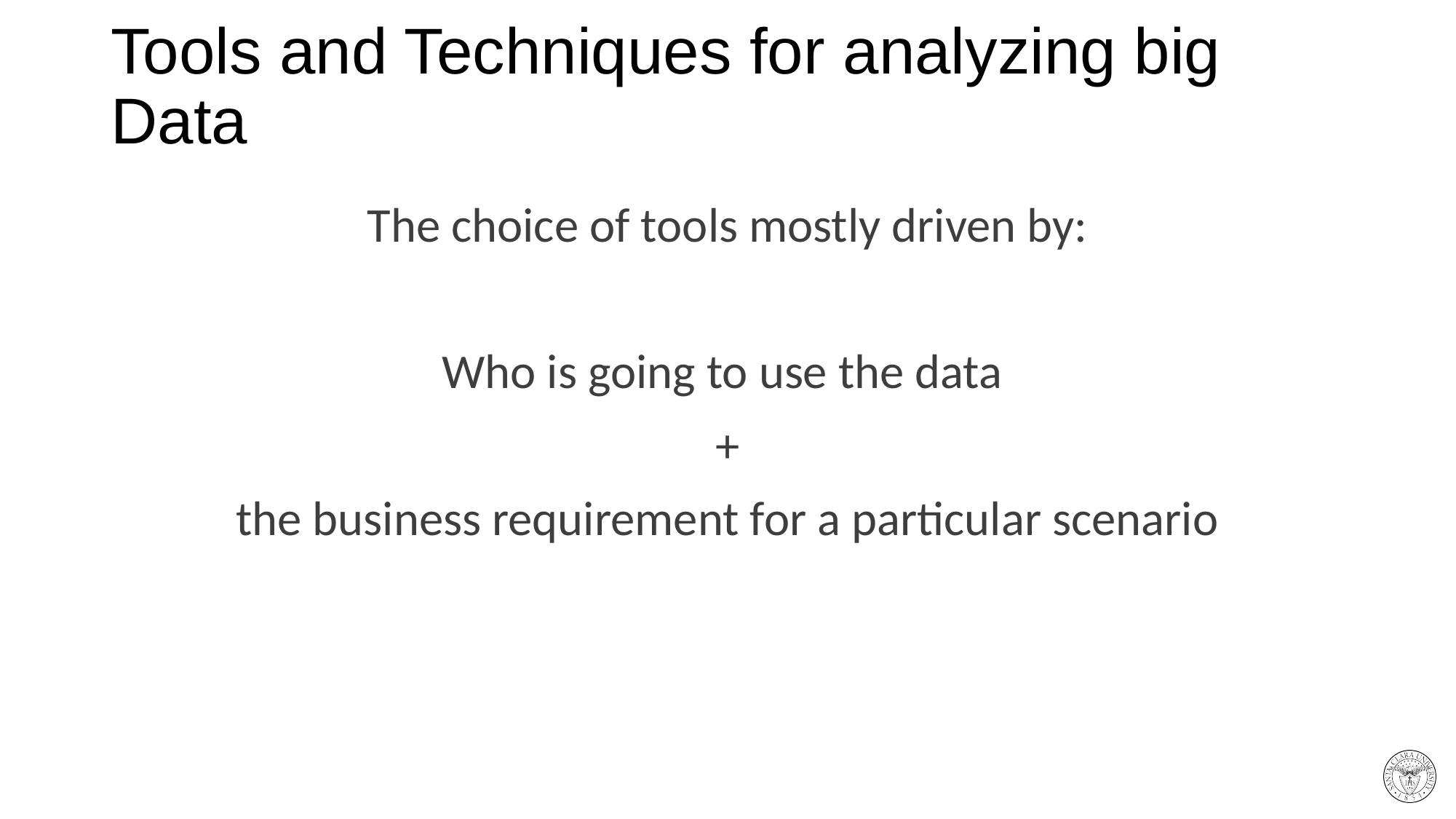

# Tools and Techniques for analyzing big Data
The choice of tools mostly driven by:

Who is going to use the data
+
the business requirement for a particular scenario